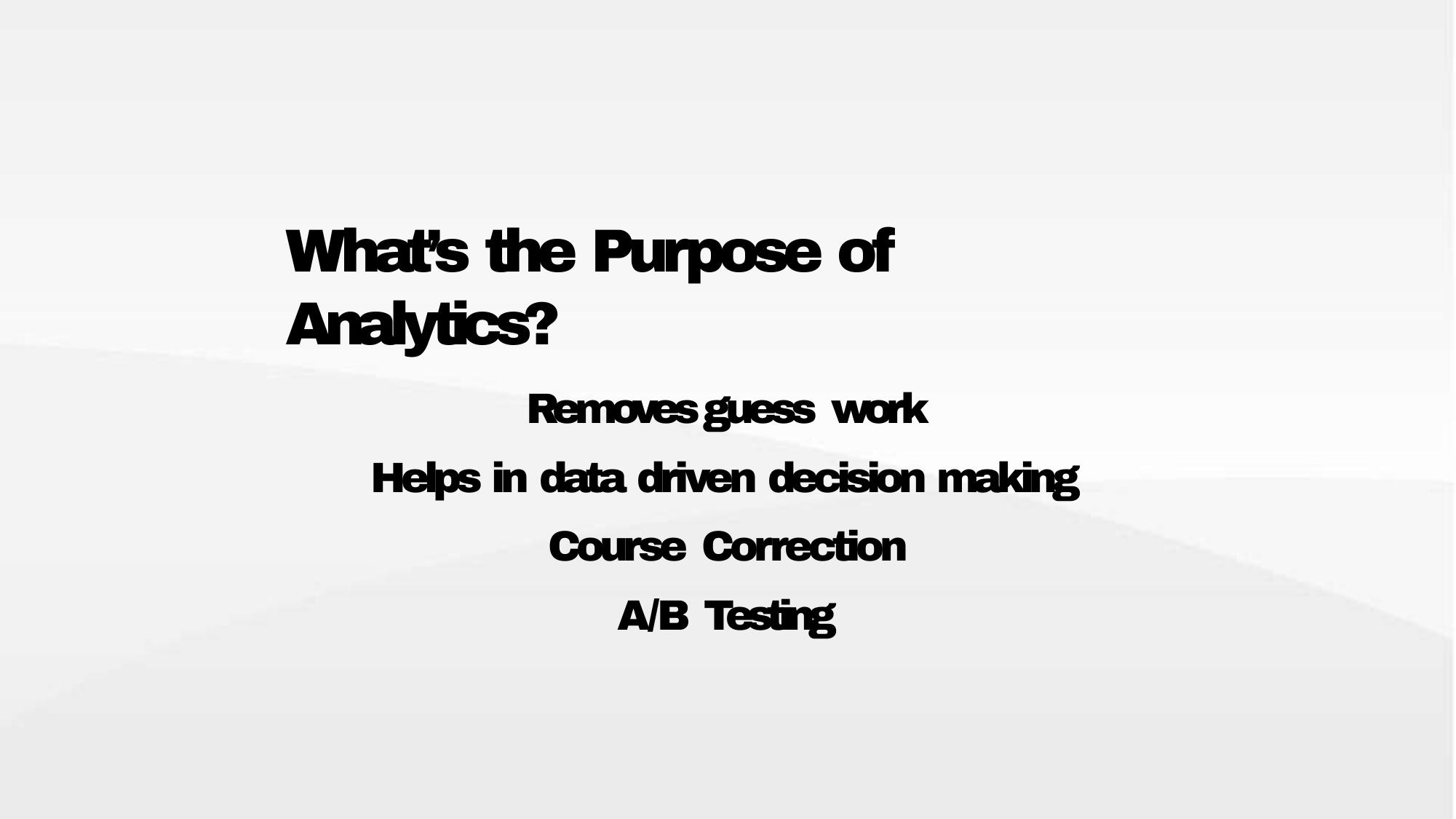

# What’s the Purpose of Analytics?
Removes guess work
Helps in data driven decision making  Course Correction
A/B Testing